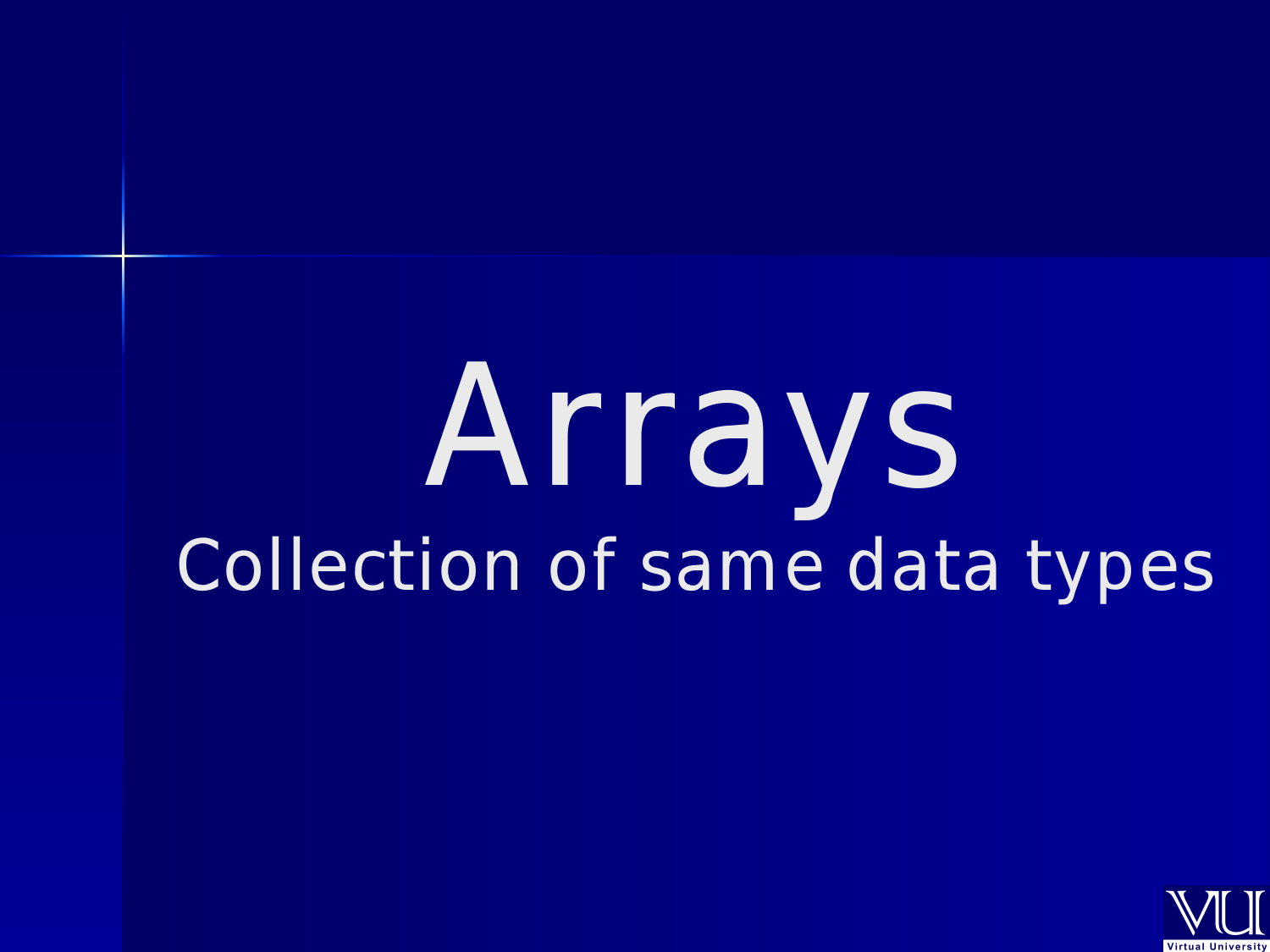

# Arrays Collection of same data types